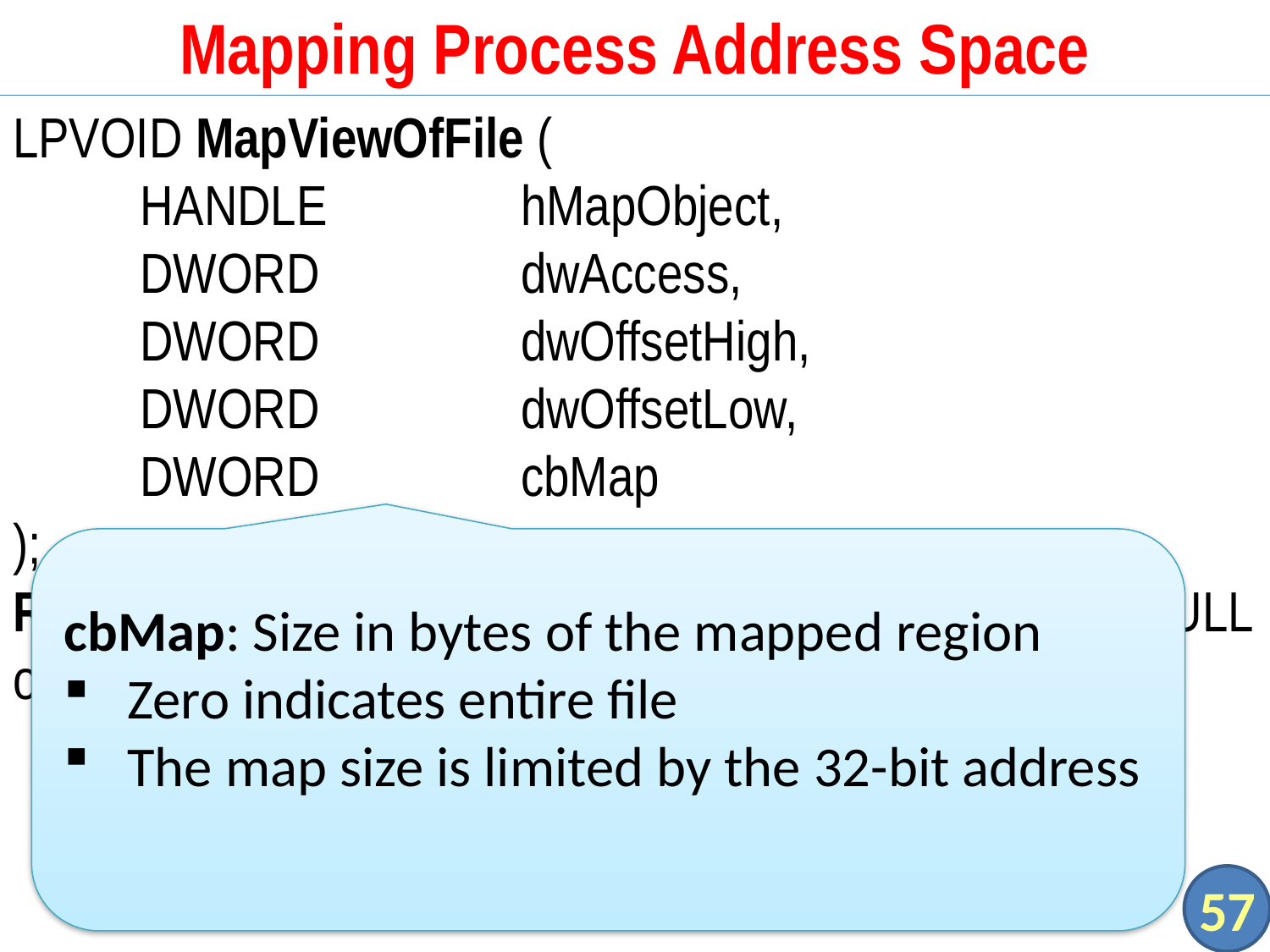

# Mapping Process Address Space
LPVOID MapViewOfFile (
	HANDLE		hMapObject,
	DWORD		dwAccess,
	DWORD		dwOffsetHigh,
	DWORD		dwOffsetLow,
	DWORD		cbMap
);
Return: The starting address of the block (file view) or NULL on failure
cbMap: Size in bytes of the mapped region
Zero indicates entire file
The map size is limited by the 32-bit address
57